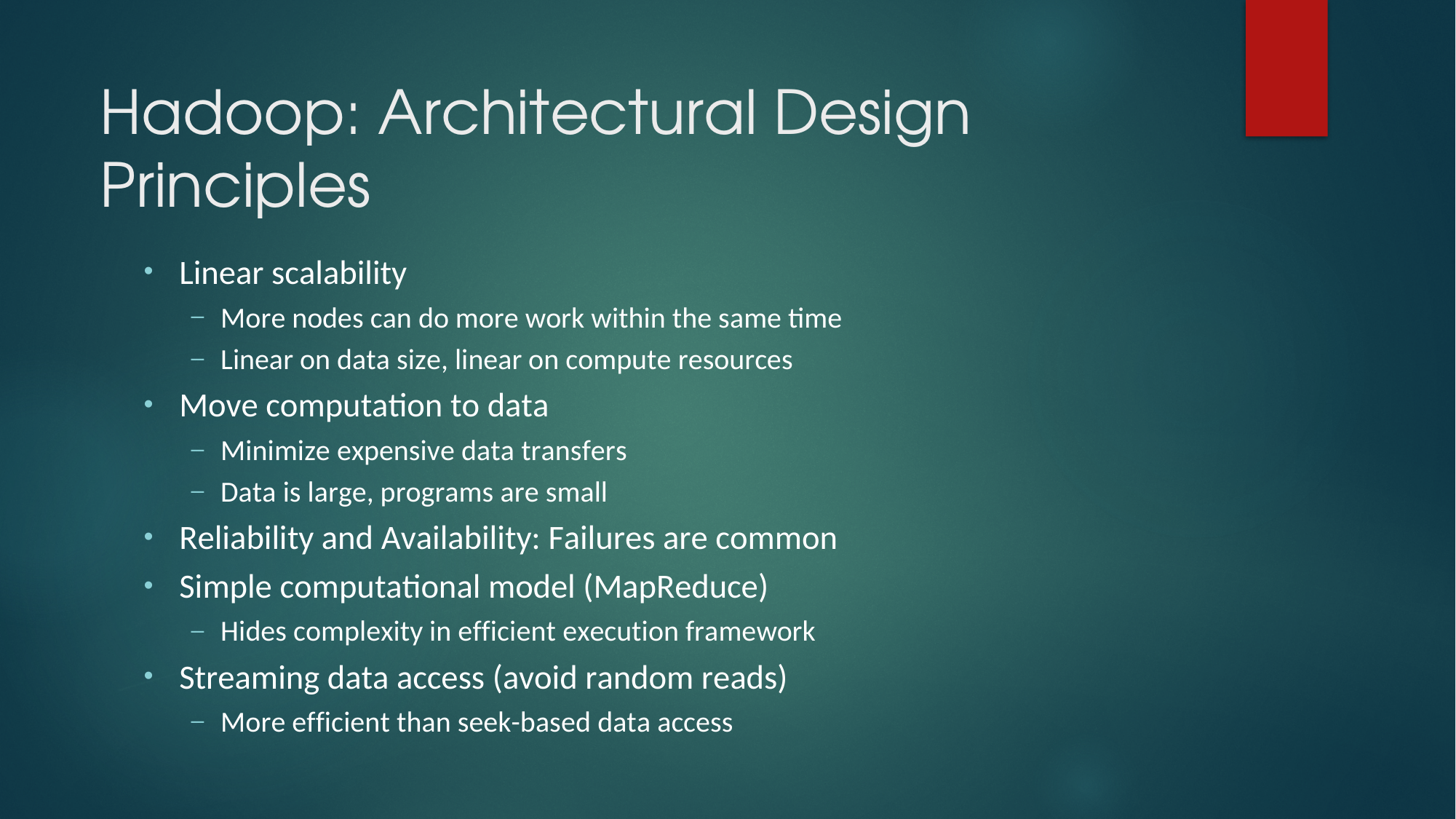

# Hadoop: Architectural Design Principles
Linear scalability
More nodes can do more work within the same time
Linear on data size, linear on compute resources
Move computation to data
Minimize expensive data transfers
Data is large, programs are small
Reliability and Availability: Failures are common
Simple computational model (MapReduce)
Hides complexity in efficient execution framework
Streaming data access (avoid random reads)
More efficient than seek-based data access